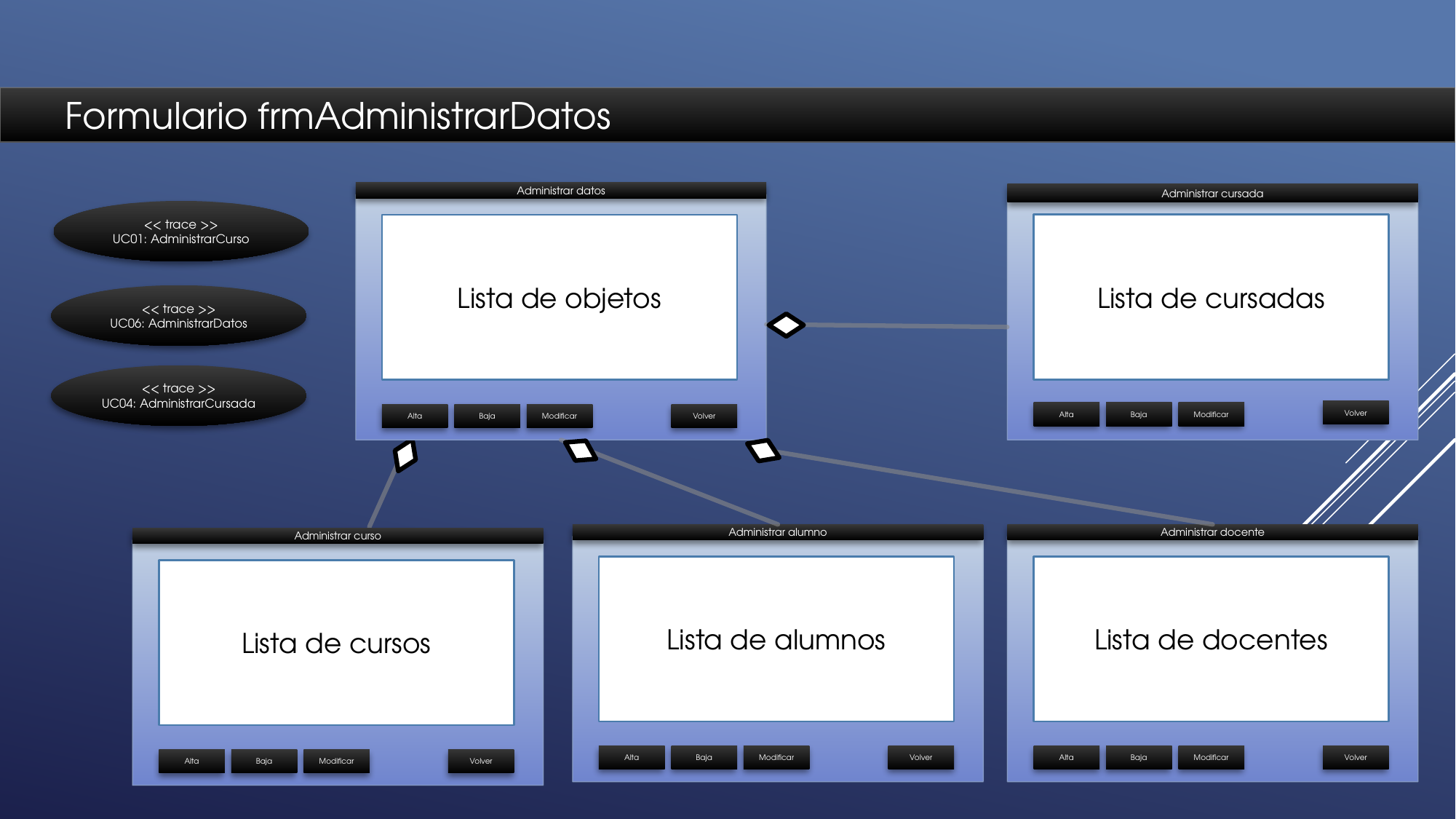

Formulario frmAdministrarDatos
Administrar datos
Administrar cursada

<< trace >>
UC01: AdministrarCurso
Lista de cursadas
Lista de objetos
<< trace >>
UC06: AdministrarDatos

<< trace >>
UC04: AdministrarCursada
Volver
Alta
Baja
Modificar
Alta
Baja
Modificar
Volver

Administrar alumno
Administrar docente
Administrar curso

Lista de alumnos
Lista de docentes
Lista de cursos
Alta
Baja
Modificar
Volver
Alta
Baja
Modificar
Volver
Alta
Baja
Modificar
Volver